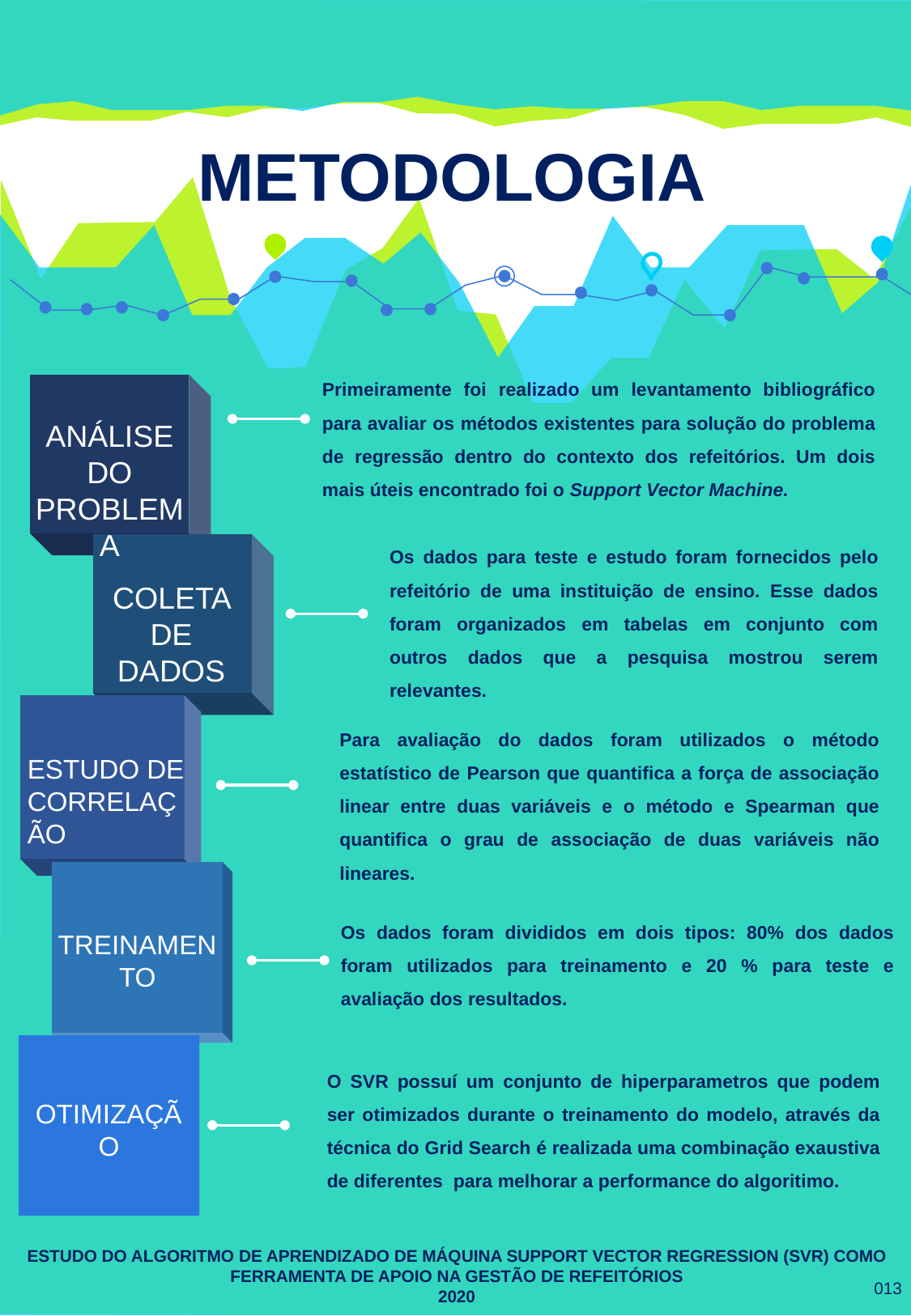

METODOLOGIA

Primeiramente foi realizado um levantamento bibliográfico para avaliar os métodos existentes para solução do problema de regressão dentro do contexto dos refeitórios. Um dois mais úteis encontrado foi o Support Vector Machine.

ANÁLISE DO PROBLEMA
Os dados para teste e estudo foram fornecidos pelo refeitório de uma instituição de ensino. Esse dados foram organizados em tabelas em conjunto com outros dados que a pesquisa mostrou serem relevantes.

COLETA DE DADOS

Para avaliação do dados foram utilizados o método estatístico de Pearson que quantifica a força de associação linear entre duas variáveis e o método e Spearman que quantifica o grau de associação de duas variáveis não lineares.

ESTUDO DE CORRELAÇÃO

Os dados foram divididos em dois tipos: 80% dos dados foram utilizados para treinamento e 20 % para teste e avaliação dos resultados.
TREINAMENTO

O SVR possuí um conjunto de hiperparametros que podem ser otimizados durante o treinamento do modelo, através da técnica do Grid Search é realizada uma combinação exaustiva de diferentes  para melhorar a performance do algoritimo.
OTIMIZAÇÃO
ESTUDO DO ALGORITMO DE APRENDIZADO DE MÁQUINA SUPPORT VECTOR REGRESSION (SVR) COMO FERRAMENTA DE APOIO NA GESTÃO DE REFEITÓRIOS
2020
013